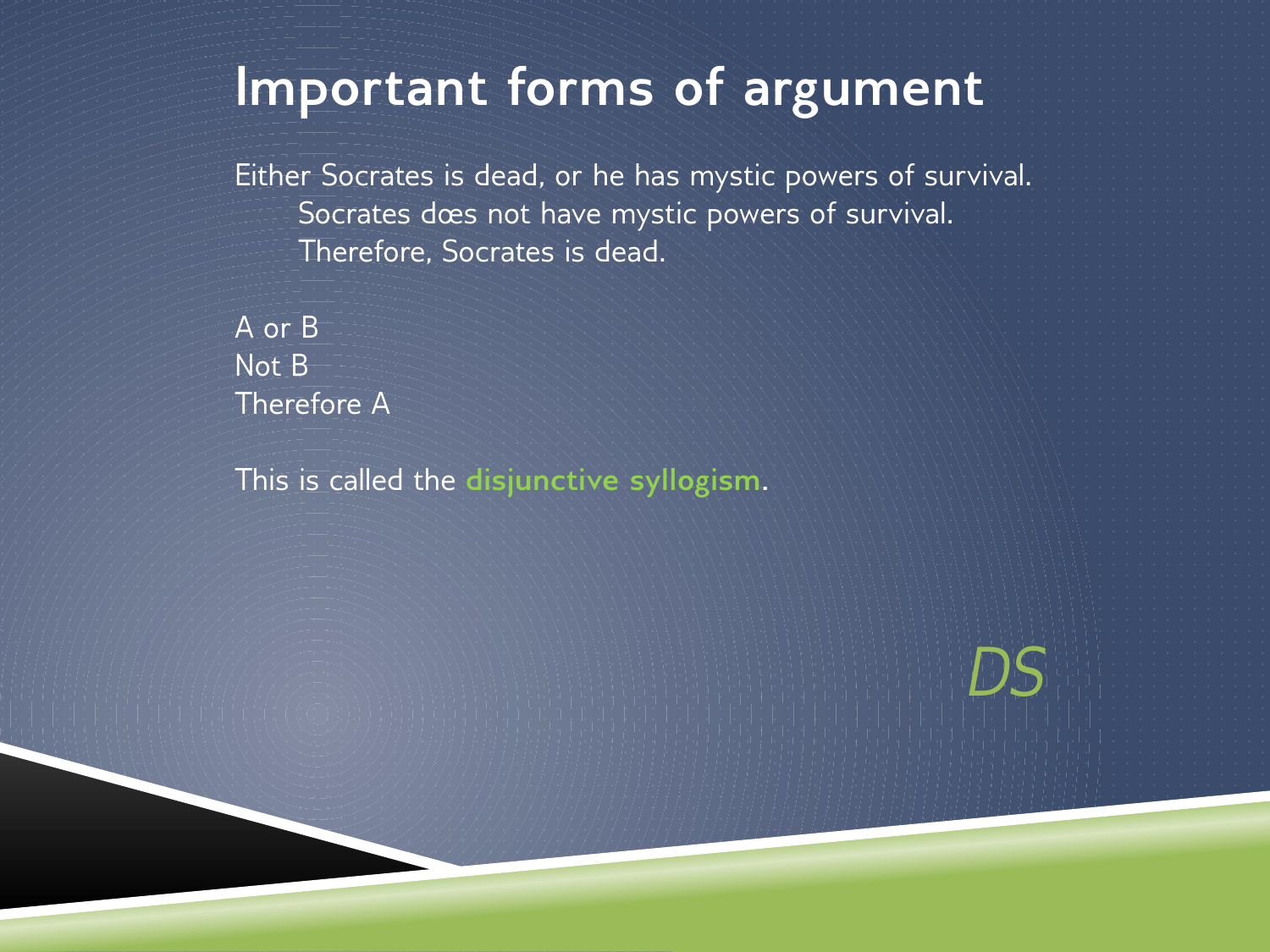

Important forms of argument

Either Socrates is dead, or he has mystic powers of survival. Socrates does not have mystic powers of survival. Therefore, Socrates is dead.

A or B
Not B
Therefore A

This is called the disjunctive syllogism.

DS